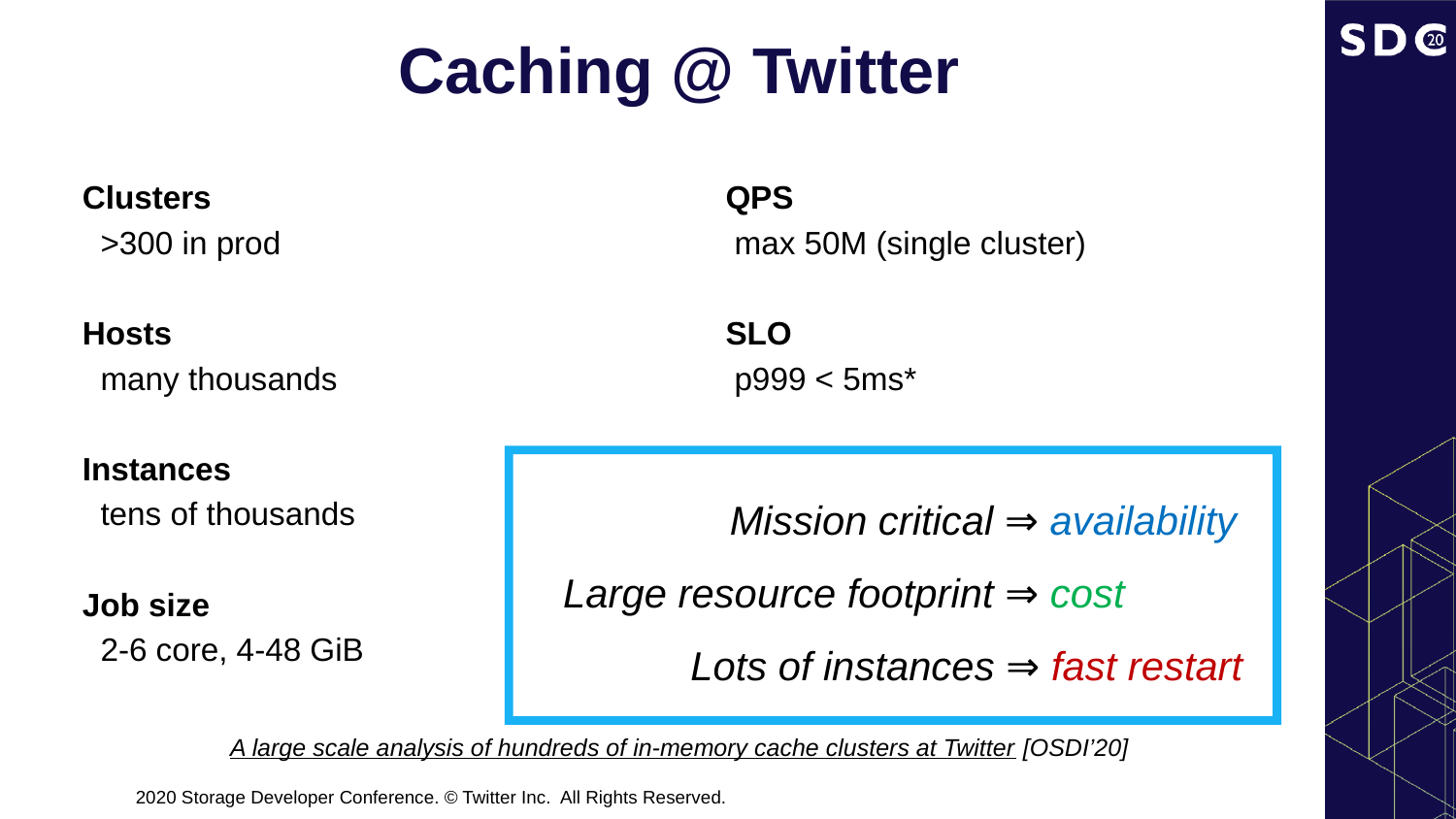

# Caching @ Twitter
Clusters
  >300 in prod

Hosts
  many thousands

Instances
  tens of thousands

Job size
  2-6 core, 4-48 GiB

QPS
 max 50M (single cluster)

SLO
 p999 < 5ms*

                          Mission critical ⇒ availability
 Large resource footprint ⇒ cost
                       Lots of instances ⇒ fast restart
A large scale analysis of hundreds of in-memory cache clusters at Twitter [OSDI’20]